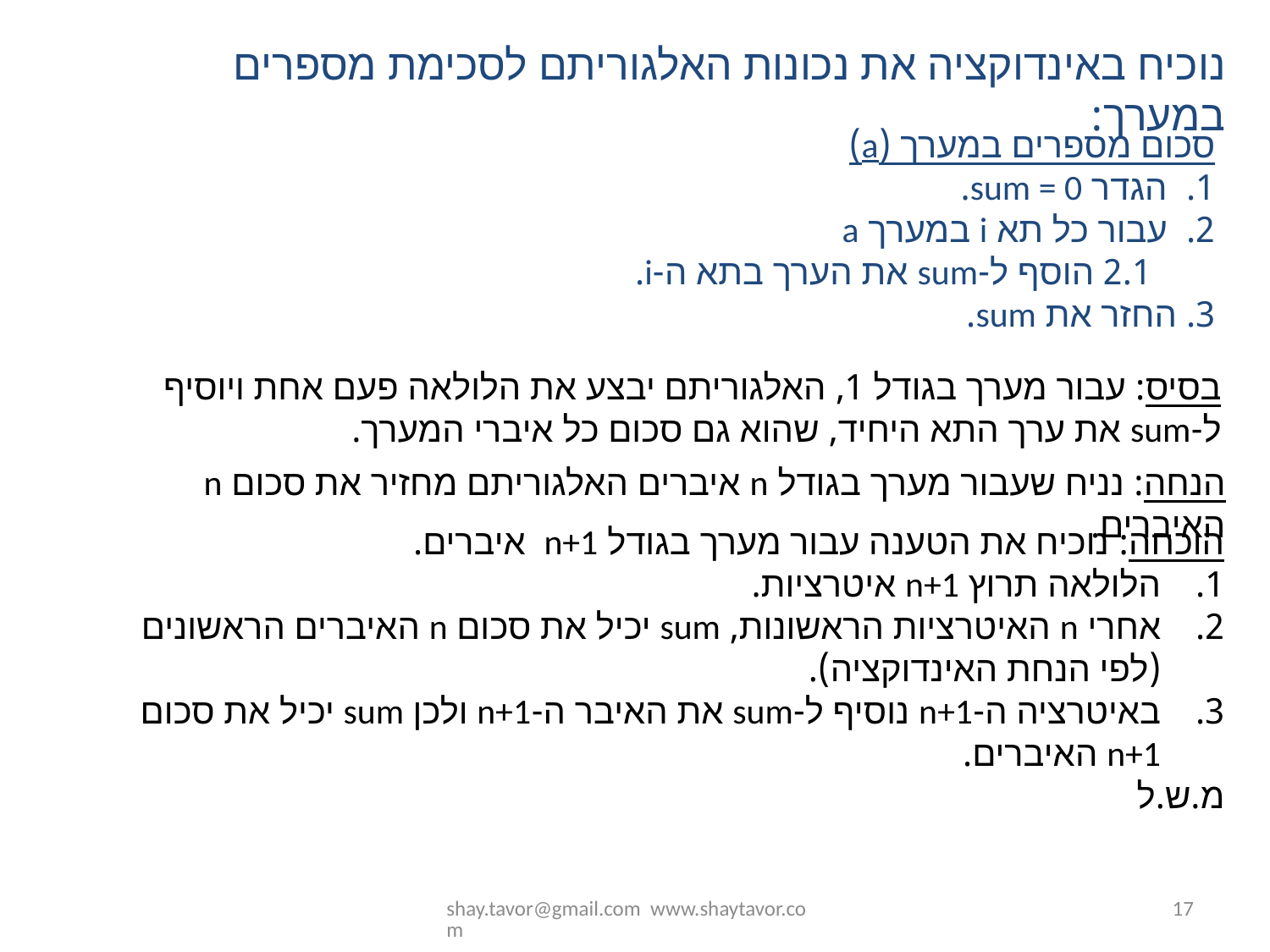

נוכיח באינדוקציה את נכונות האלגוריתם לסכימת מספרים במערך:
סכום מספרים במערך (a)
הגדר sum = 0.
עבור כל תא i במערך a
2.1 הוסף ל-sum את הערך בתא ה-i.
3. החזר את sum.
בסיס: עבור מערך בגודל 1, האלגוריתם יבצע את הלולאה פעם אחת ויוסיף ל-sum את ערך התא היחיד, שהוא גם סכום כל איברי המערך.
הנחה: נניח שעבור מערך בגודל n איברים האלגוריתם מחזיר את סכום n האיברים.
הוכחה: נוכיח את הטענה עבור מערך בגודל n+1  איברים.
הלולאה תרוץ n+1 איטרציות.
אחרי n האיטרציות הראשונות, sum יכיל את סכום n האיברים הראשונים (לפי הנחת האינדוקציה).
באיטרציה ה-n+1 נוסיף ל-sum את האיבר ה-n+1 ולכן sum יכיל את סכום n+1 האיברים.
מ.ש.ל
shay.tavor@gmail.com  www.shaytavor.com
17